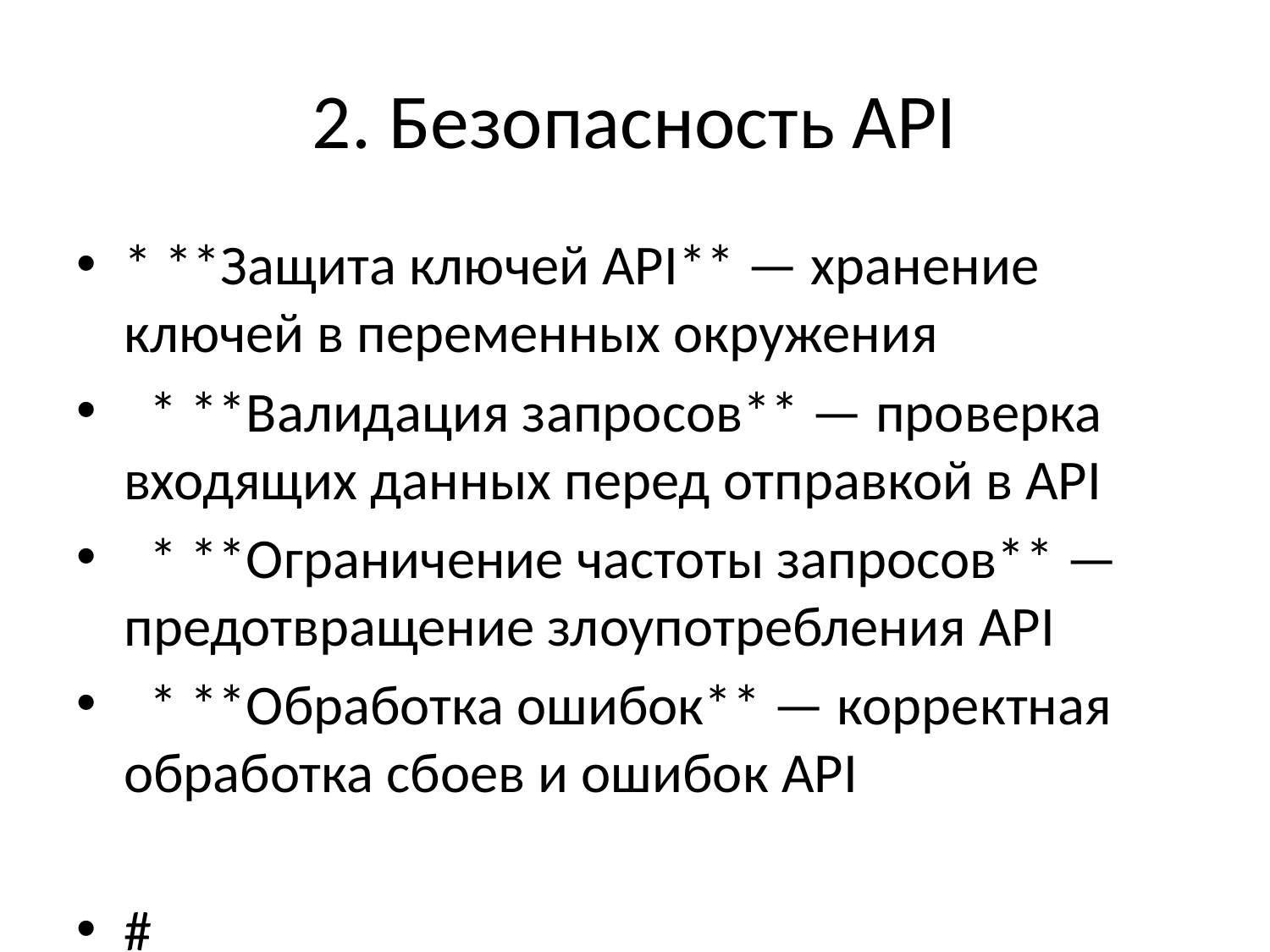

# 2. Безопасность API
* **Защита ключей API** — хранение ключей в переменных окружения
  * **Валидация запросов** — проверка входящих данных перед отправкой в API
  * **Ограничение частоты запросов** — предотвращение злоупотребления API
  * **Обработка ошибок** — корректная обработка сбоев и ошибок API

#